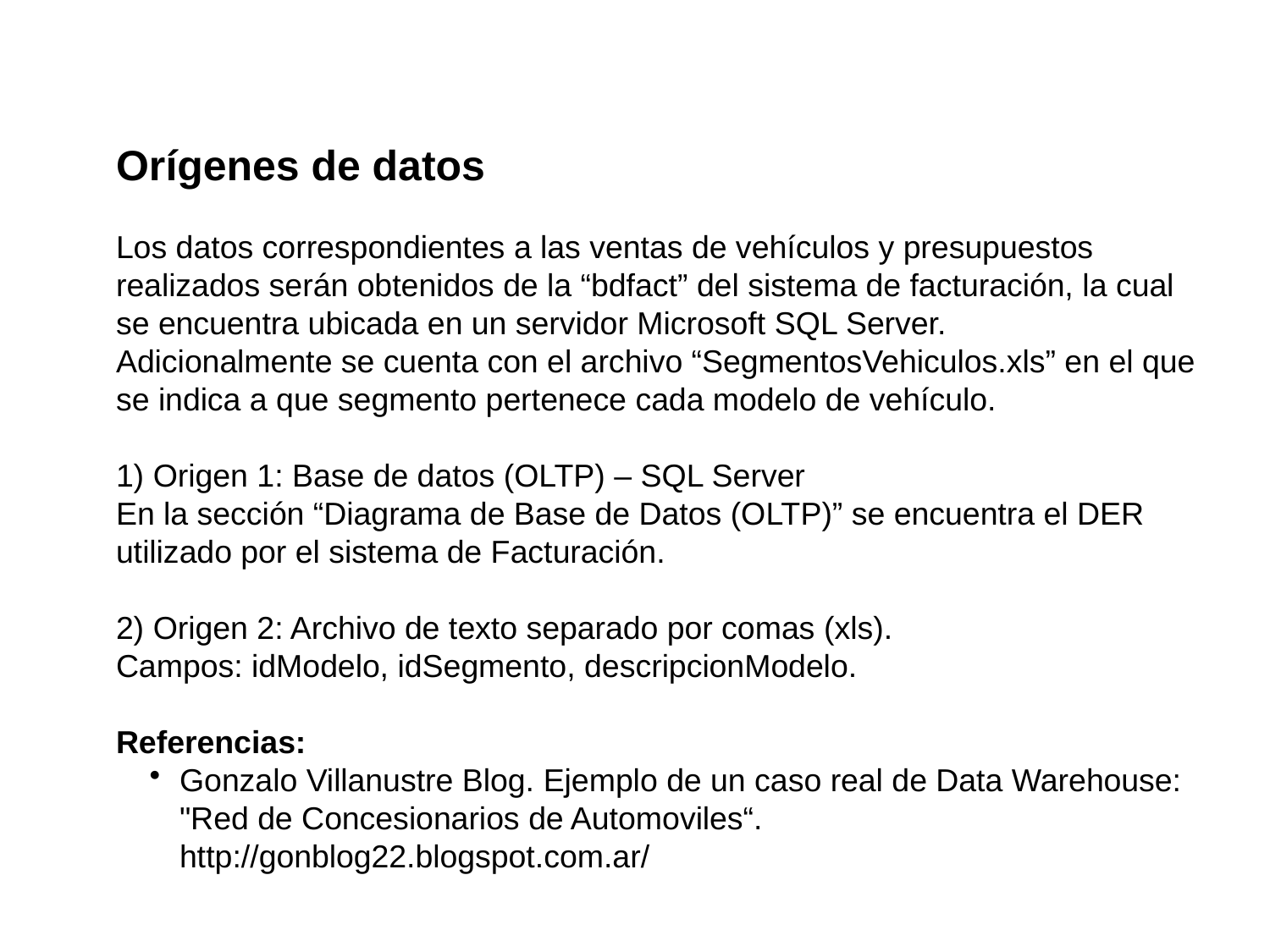

Orígenes de datos

Los datos correspondientes a las ventas de vehículos y presupuestos realizados serán obtenidos de la “bdfact” del sistema de facturación, la cual se encuentra ubicada en un servidor Microsoft SQL Server.
Adicionalmente se cuenta con el archivo “SegmentosVehiculos.xls” en el que se indica a que segmento pertenece cada modelo de vehículo.

1) Origen 1: Base de datos (OLTP) – SQL Server
En la sección “Diagrama de Base de Datos (OLTP)” se encuentra el DER utilizado por el sistema de Facturación.

2) Origen 2: Archivo de texto separado por comas (xls).
Campos: idModelo, idSegmento, descripcionModelo.

Referencias:
Gonzalo Villanustre Blog. Ejemplo de un caso real de Data Warehouse: "Red de Concesionarios de Automoviles“. http://gonblog22.blogspot.com.ar/